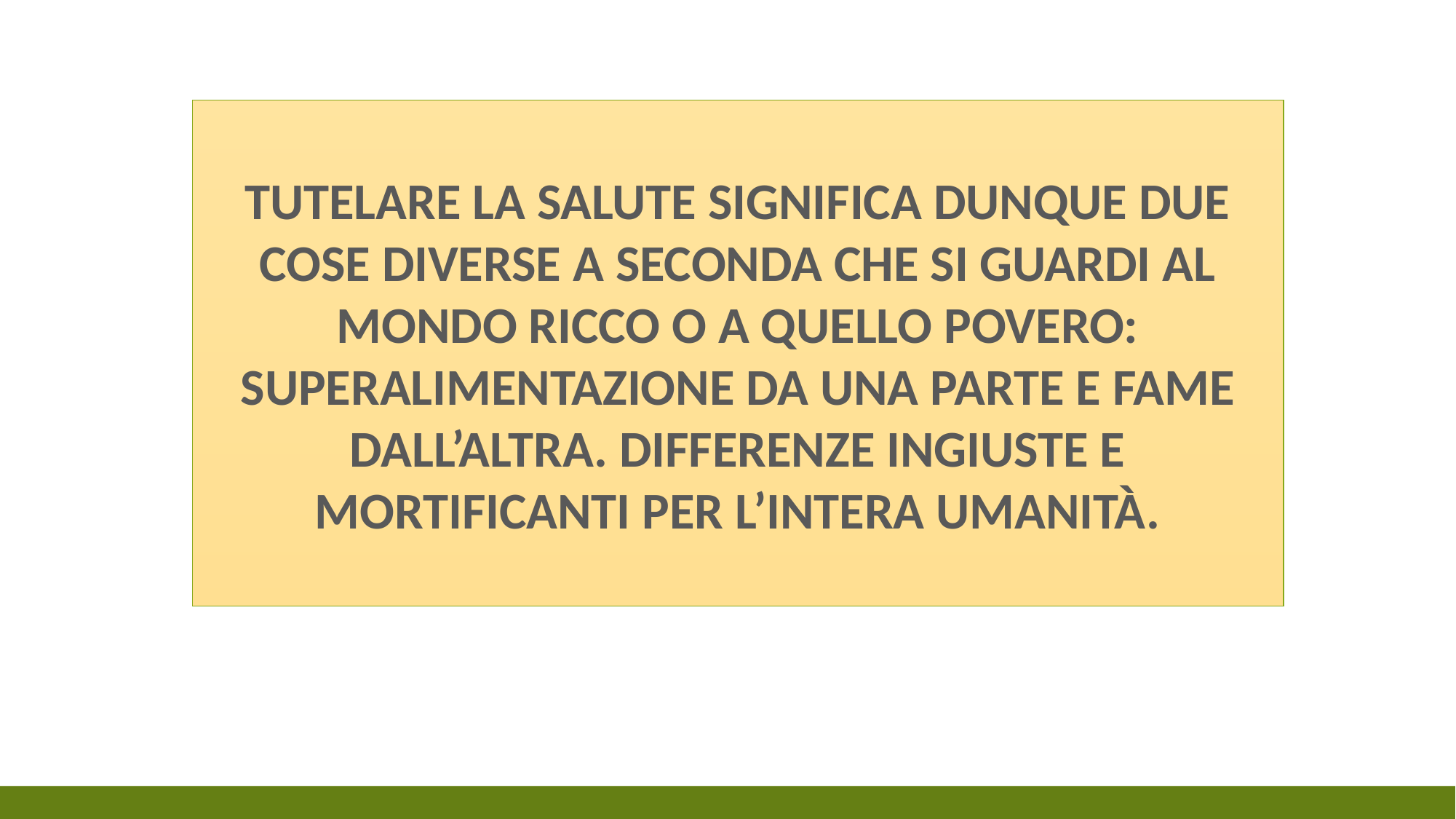

# Tutelare la salute significa dunque due cose diverse a seconda che si guardi al mondo ricco o a quello povero: superalimentazione da una parte e fame dall’altra. Differenze ingiuste e mortificanti per l’intera umanità.